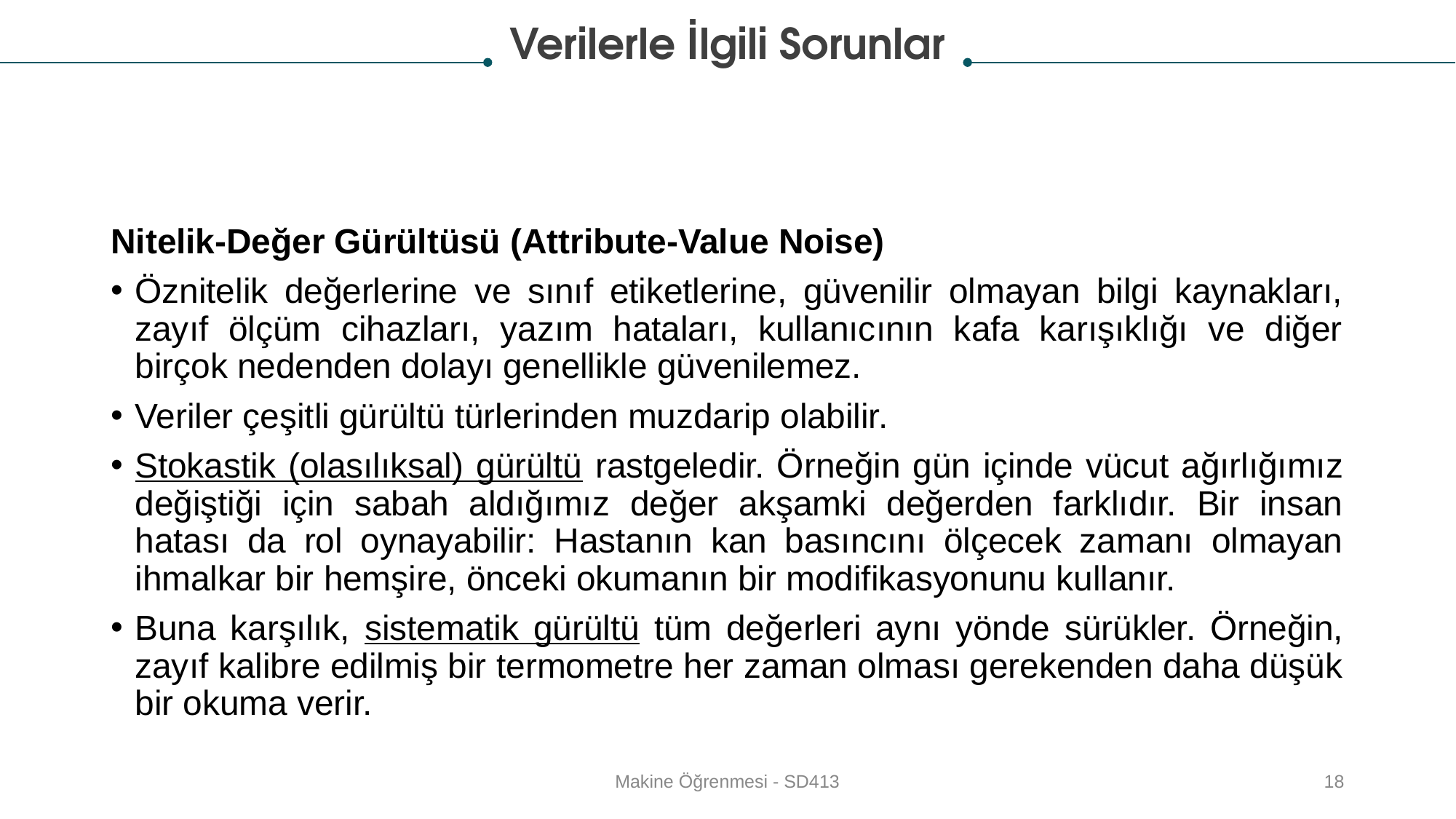

Verilerle İlgili Sorunlar
Nitelik-Değer Gürültüsü (Attribute-Value Noise)
Öznitelik değerlerine ve sınıf etiketlerine, güvenilir olmayan bilgi kaynakları, zayıf ölçüm cihazları, yazım hataları, kullanıcının kafa karışıklığı ve diğer birçok nedenden dolayı genellikle güvenilemez.
Veriler çeşitli gürültü türlerinden muzdarip olabilir.
Stokastik (olasılıksal) gürültü rastgeledir. Örneğin gün içinde vücut ağırlığımız değiştiği için sabah aldığımız değer akşamki değerden farklıdır. Bir insan hatası da rol oynayabilir: Hastanın kan basıncını ölçecek zamanı olmayan ihmalkar bir hemşire, önceki okumanın bir modifikasyonunu kullanır.
Buna karşılık, sistematik gürültü tüm değerleri aynı yönde sürükler. Örneğin, zayıf kalibre edilmiş bir termometre her zaman olması gerekenden daha düşük bir okuma verir.
Makine Öğrenmesi - SD413
18